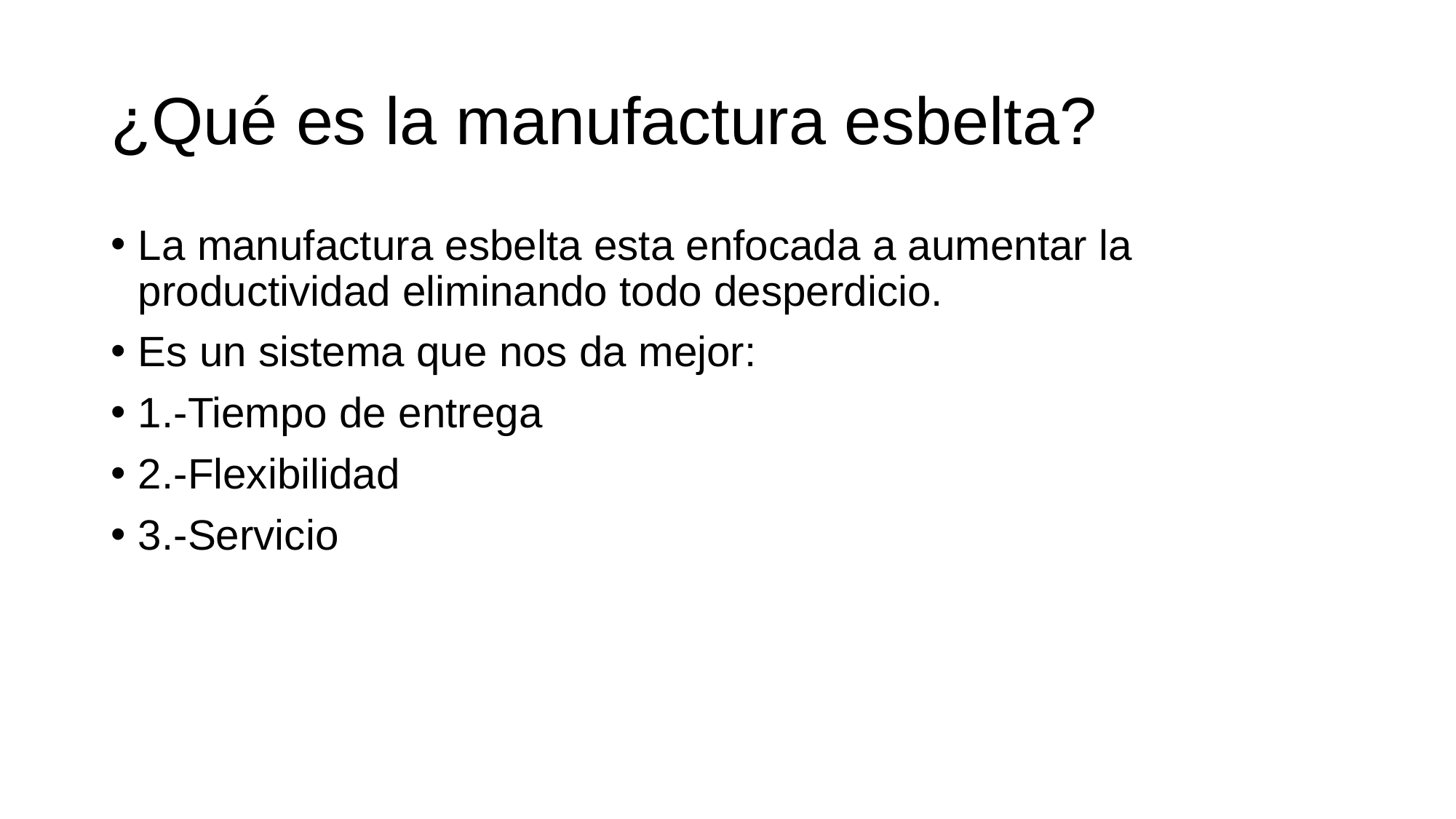

# ¿Qué es la manufactura esbelta?
La manufactura esbelta esta enfocada a aumentar la productividad eliminando todo desperdicio.
Es un sistema que nos da mejor:
1.-Tiempo de entrega
2.-Flexibilidad
3.-Servicio